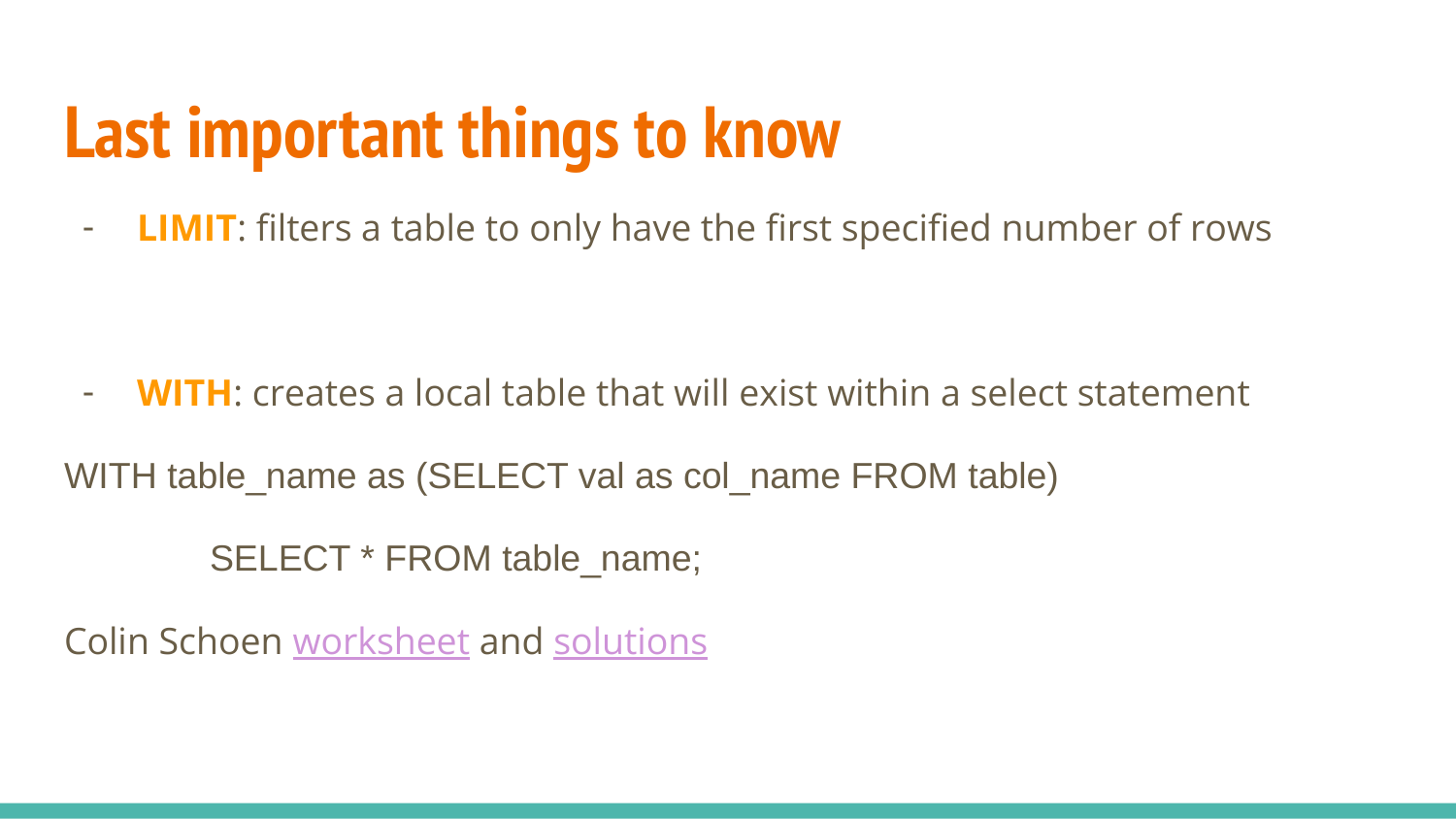

# Last important things to know
LIMIT: filters a table to only have the first specified number of rows

WITH: creates a local table that will exist within a select statement
WITH table_name as (SELECT val as col_name FROM table)
	SELECT * FROM table_name;
Colin Schoen worksheet and solutions